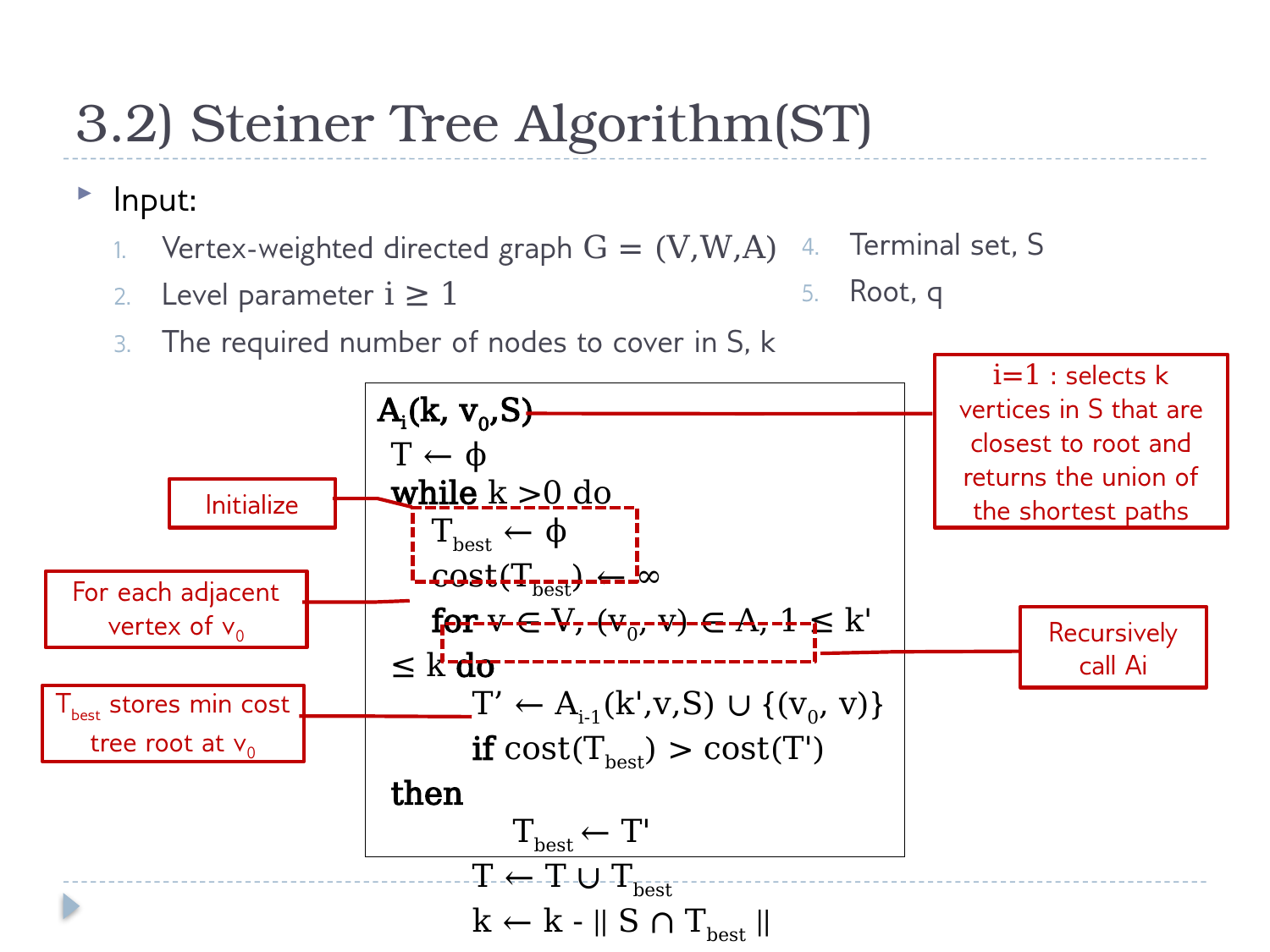

# 3.2) Steiner Tree Algorithm(ST)
Input:
Vertex-weighted directed graph G = (V,W,A)
Level parameter i ≥ 1
The required number of nodes to cover in S, k
Terminal set, S
Root, q

i=1 : selects k vertices in S that are closest to root and returns the union of the shortest paths
Ai(k, v0,S)
T ← ϕ
while k >0 do
    Tbest ← ϕ
    cost(Tbest) ← ∞
    for v ∈ V, (v0, v) ∈ A, 1 ≤ k' ≤ k do
        T’ ← Ai-1(k',v,S) ∪ {(v0, v)}
        if cost(Tbest) > cost(T') then
            Tbest ← T'
        T ← T ∪ Tbest
        k ← k - || S ∩ Tbest ||
        S ← S \ V(Tbest)
Initialize

For each adjacent vertex of v0
Recursively call Ai

Tbest stores min cost tree root at v0